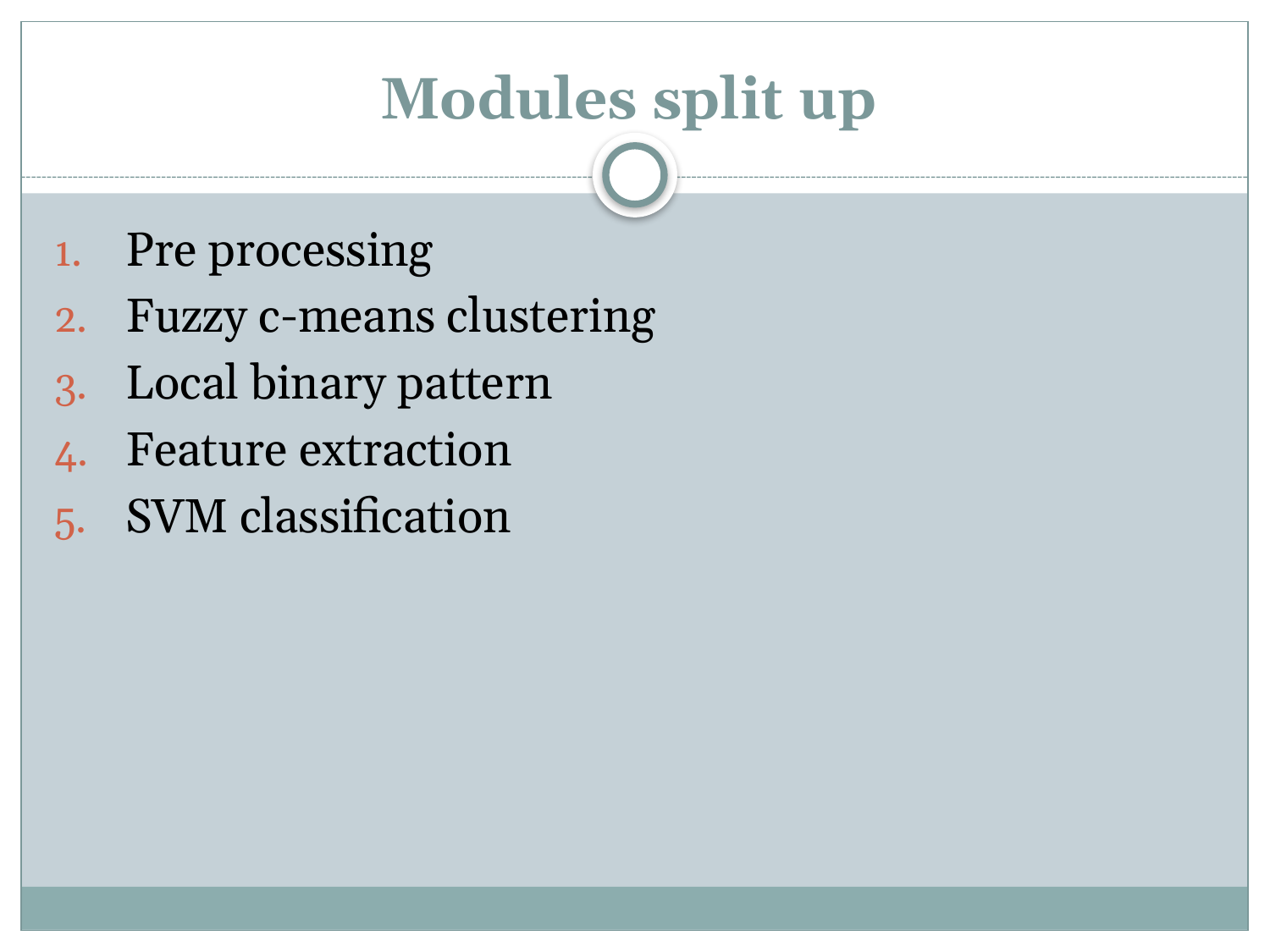

# Modules split up
Pre processing
Fuzzy c-means clustering
Local binary pattern
Feature extraction
SVM classification